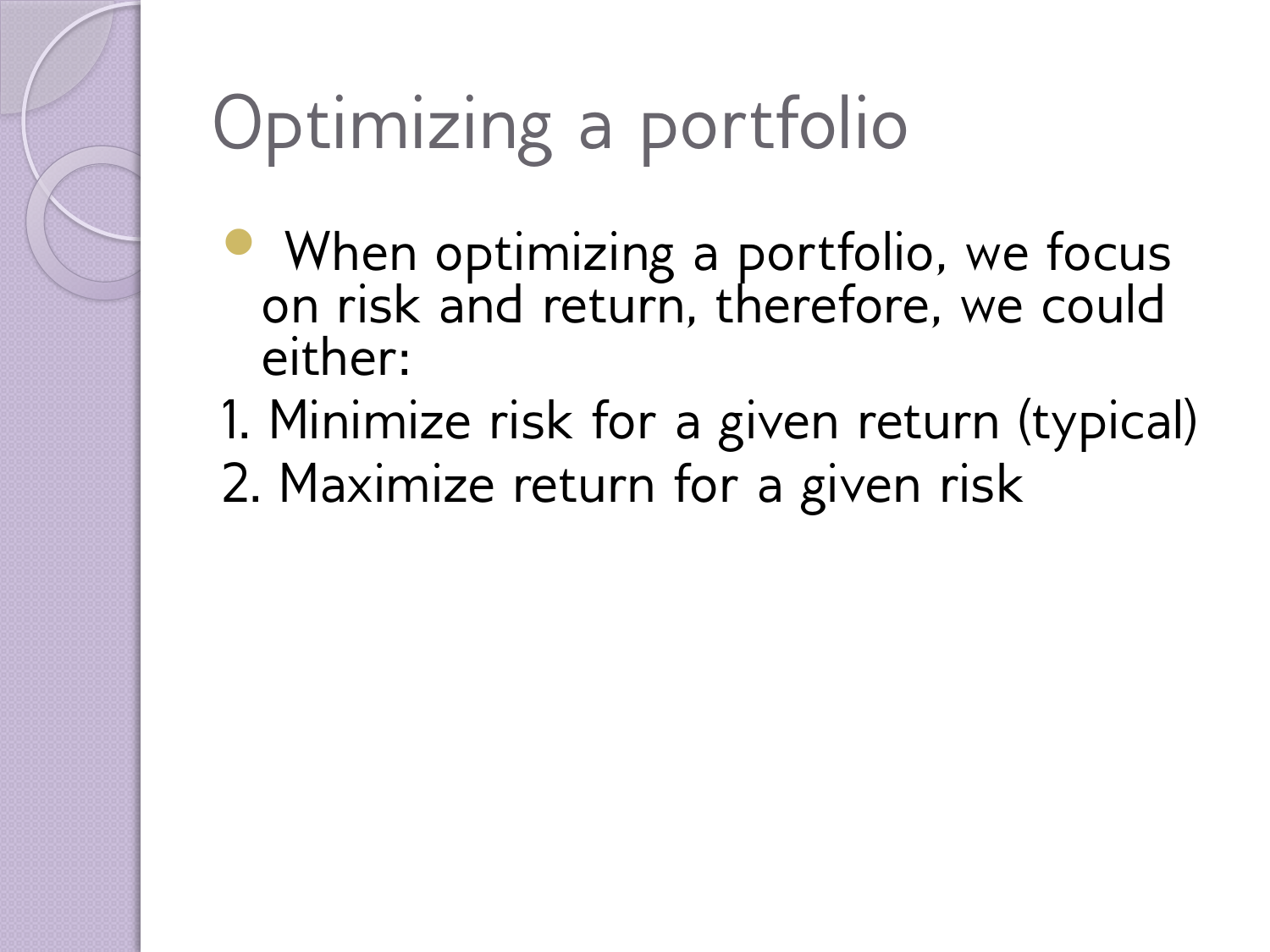

# Optimizing a portfolio
 When optimizing a portfolio, we focus on risk and return, therefore, we could either:
1. Minimize risk for a given return (typical)
2. Maximize return for a given risk